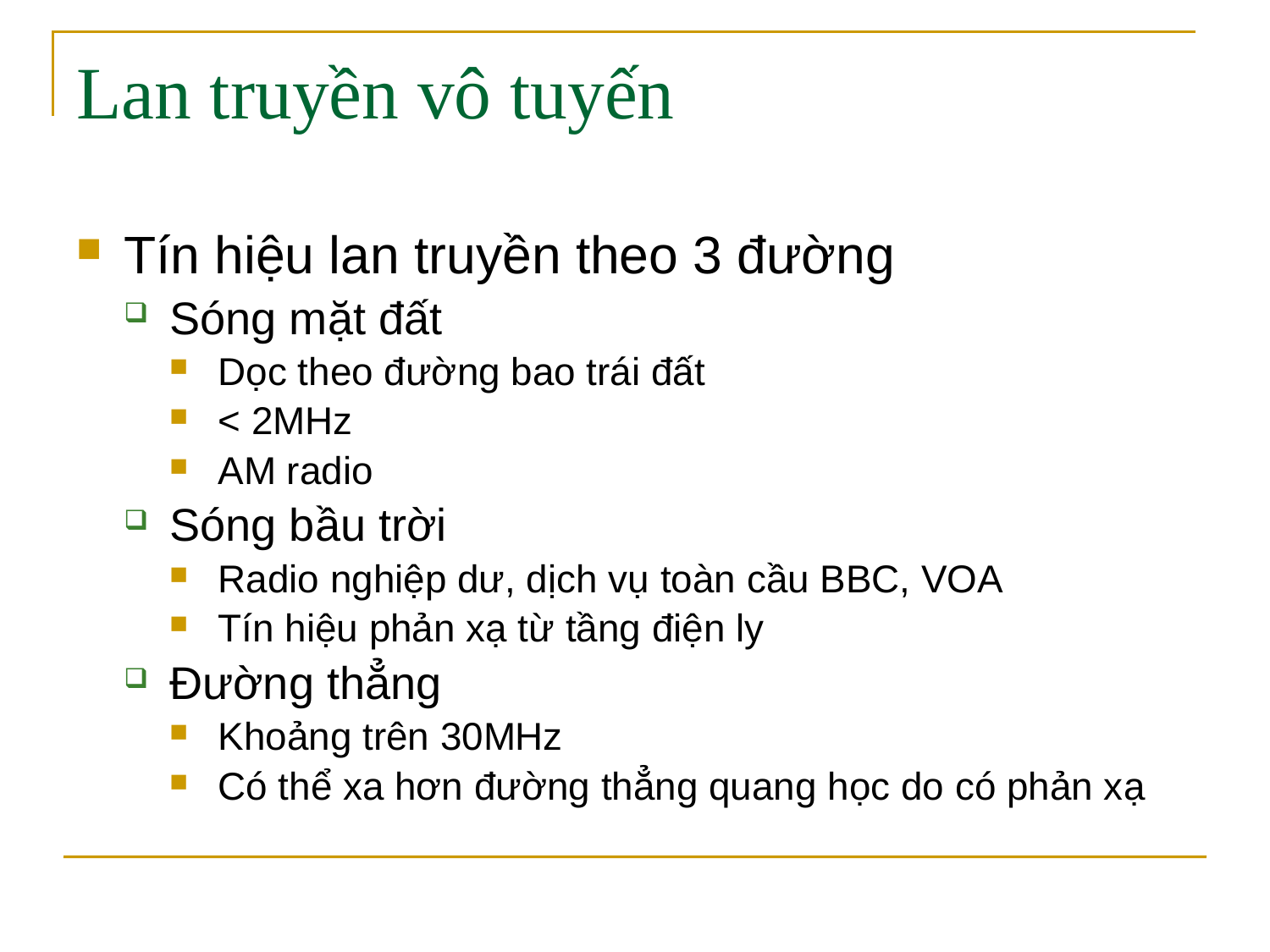

# Lan truyền vô tuyến
Tín hiệu lan truyền theo 3 đường
Sóng mặt đất
Dọc theo đường bao trái đất
< 2MHz
AM radio
Sóng bầu trời
Radio nghiệp dư, dịch vụ toàn cầu BBC, VOA
Tín hiệu phản xạ từ tầng điện ly
Đường thẳng
Khoảng trên 30MHz
Có thể xa hơn đường thẳng quang học do có phản xạ